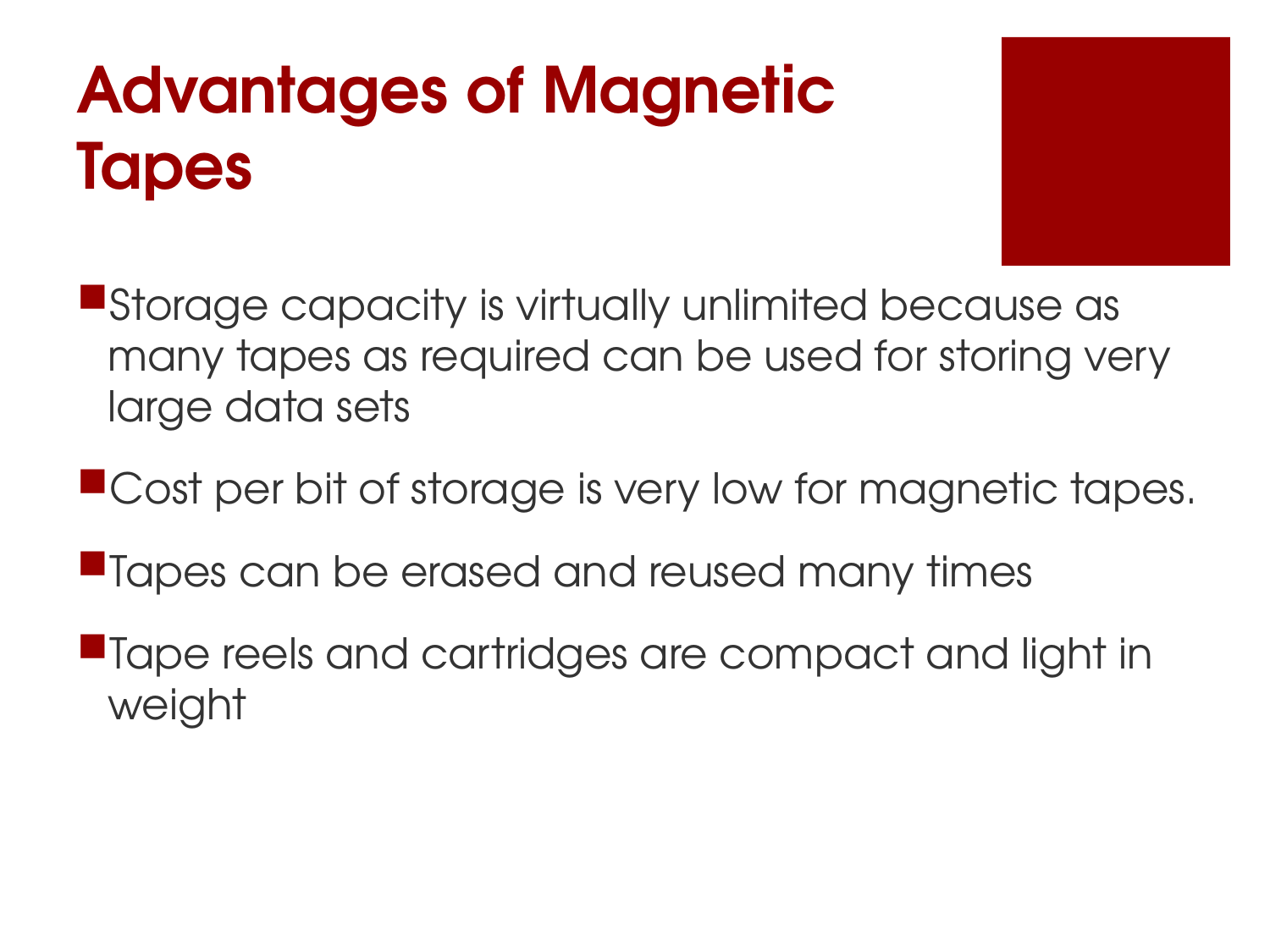

# Advantages of Magnetic Tapes
Storage capacity is virtually unlimited because as many tapes as required can be used for storing very large data sets
Cost per bit of storage is very low for magnetic tapes.
Tapes can be erased and reused many times
Tape reels and cartridges are compact and light in weight